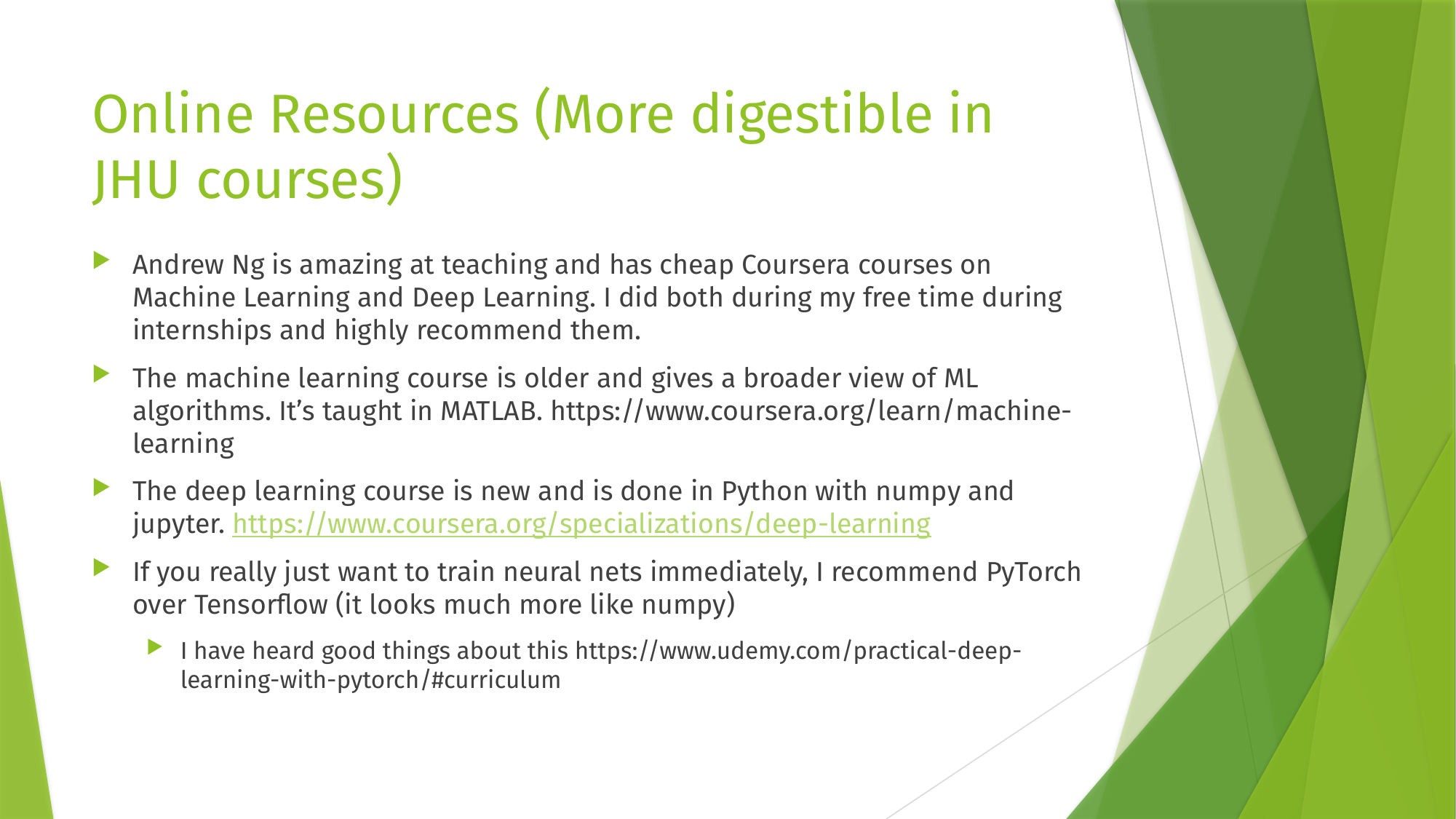

# Online Resources (More digestible in JHU courses)
Andrew Ng is amazing at teaching and has cheap Coursera courses on Machine Learning and Deep Learning. I did both during my free time during internships and highly recommend them.
The machine learning course is older and gives a broader view of ML algorithms. It’s taught in MATLAB. https://www.coursera.org/learn/machine-learning
The deep learning course is new and is done in Python with numpy and jupyter. https://www.coursera.org/specializations/deep-learning
If you really just want to train neural nets immediately, I recommend PyTorch over Tensorflow (it looks much more like numpy)
I have heard good things about this https://www.udemy.com/practical-deep-learning-with-pytorch/#curriculum